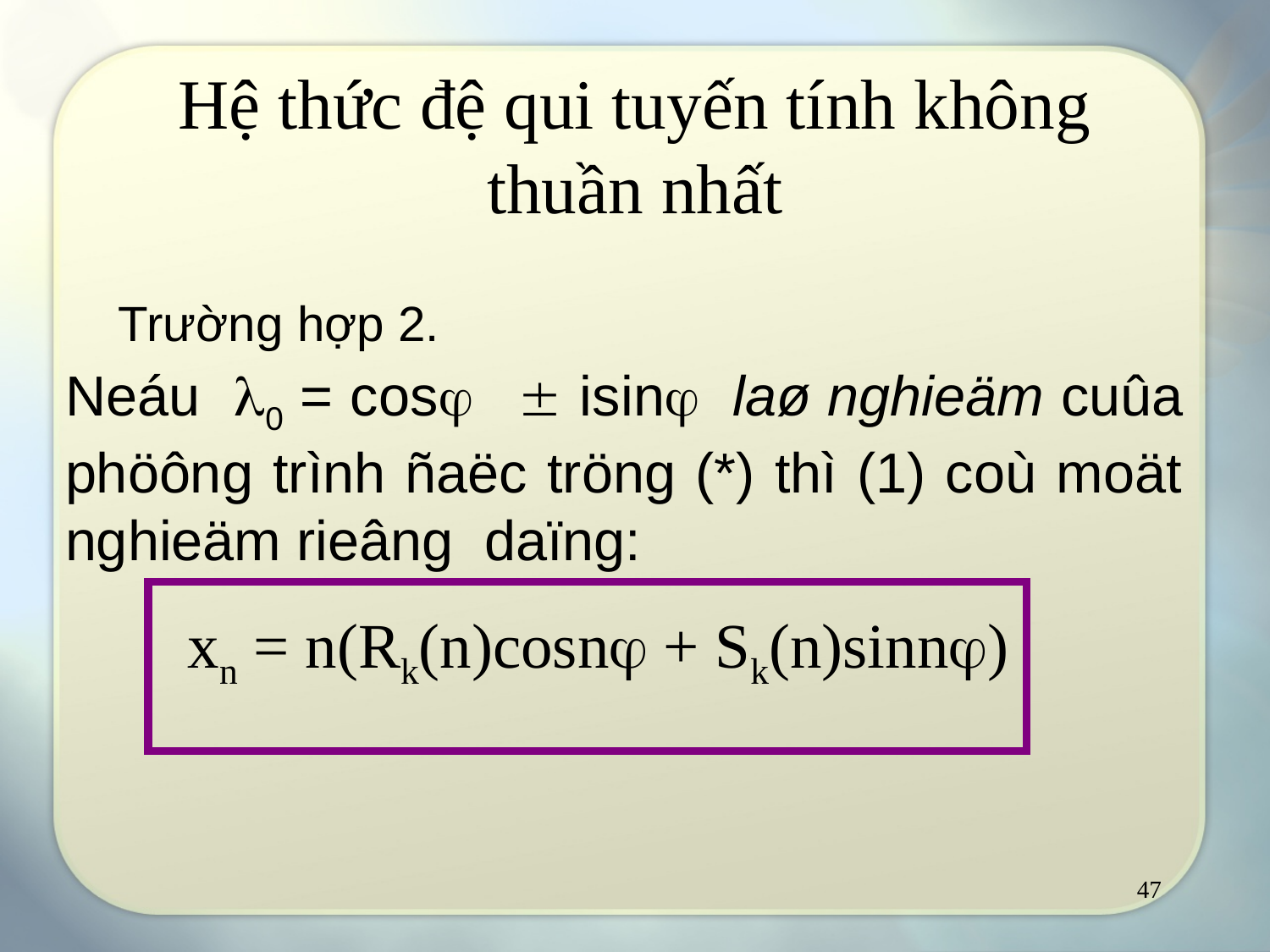

# Hệ thức đệ qui tuyến tính không thuần nhất
Trường hợp 2.
Neáu  λ0 = cosϕ  ± isinϕ  laø nghieäm cuûa phöông trình ñaëc tröng (*) thì (1) coù moät nghieäm rieâng  daïng:

xn = n(Rk(n)cosnϕ + Sk(n)sinnϕ)
47